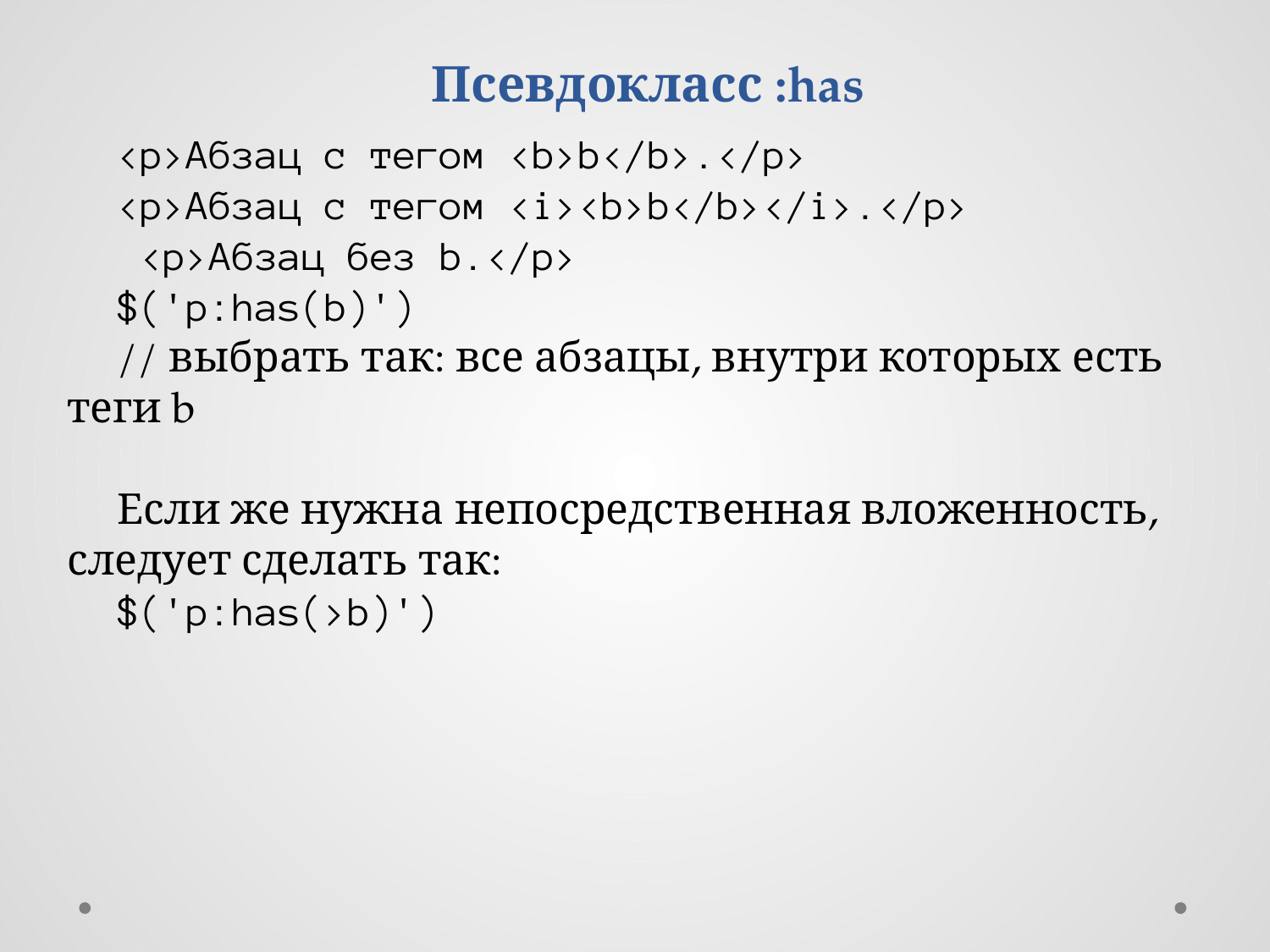

Псевдокласс :has
<p>Абзац с тегом <b>b</b>.</p>
<p>Абзац с тегом <i><b>b</b></i>.</p>
 <p>Абзац без b.</p>
$('p:has(b)')
// выбрать так: все абзацы, внутри которых есть теги b

Если же нужна непосредственная вложенность, следует сделать так:
$('p:has(>b)')